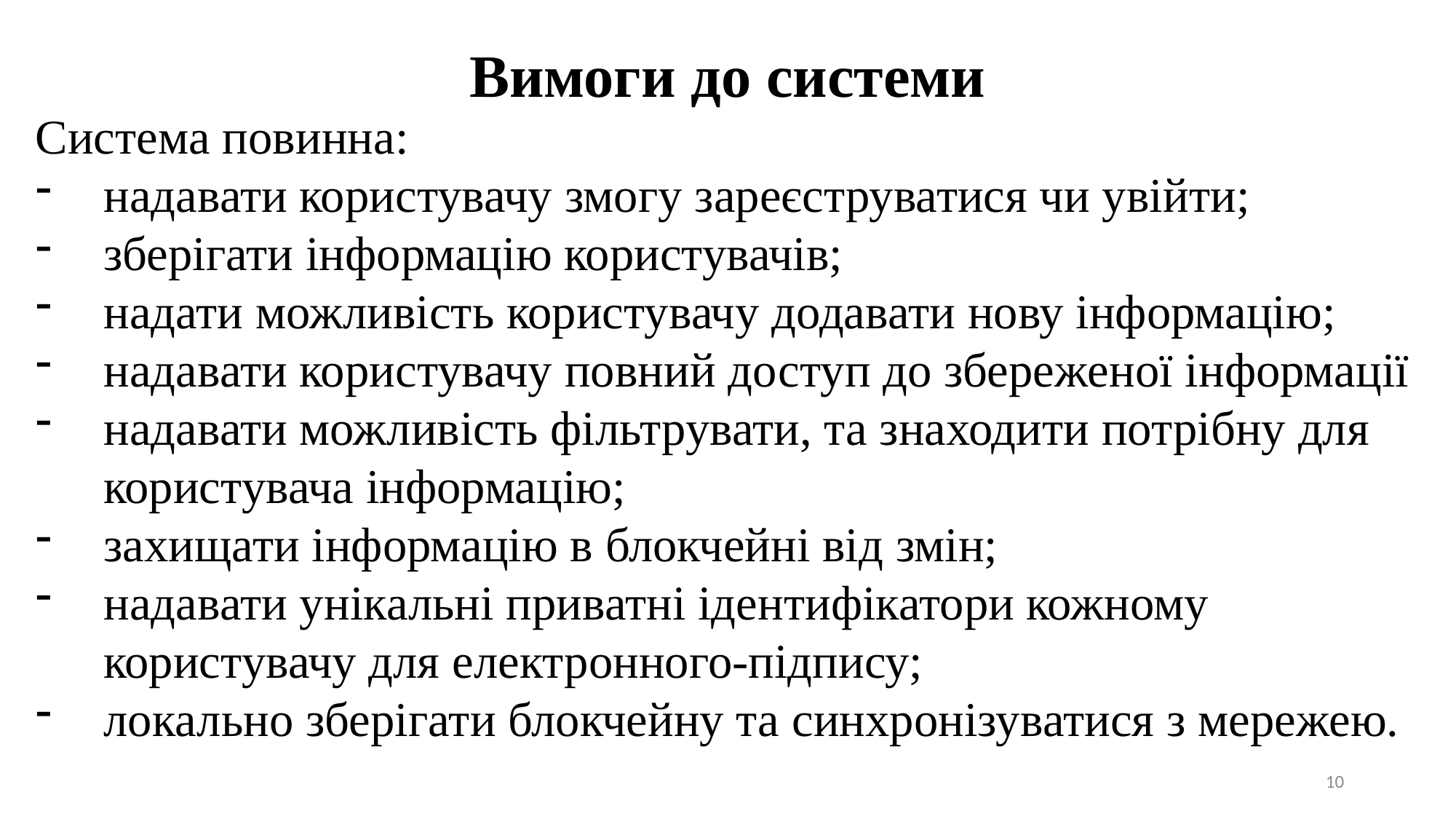

Вимоги до системи

Система повинна:
надавати користувачу змогу зареєструватися чи увійти;
зберігати інформацію користувачів;
надати можливість користувачу додавати нову інформацію;
надавати користувачу повний доступ до збереженої інформації
надавати можливість фільтрувати, та знаходити потрібну для користувача інформацію;
захищати інформацію в блокчейні від змін;
надавати унікальні приватні ідентифікатори кожному користувачу для електронного-підпису;
локально зберігати блокчейну та синхронізуватися з мережею.
10